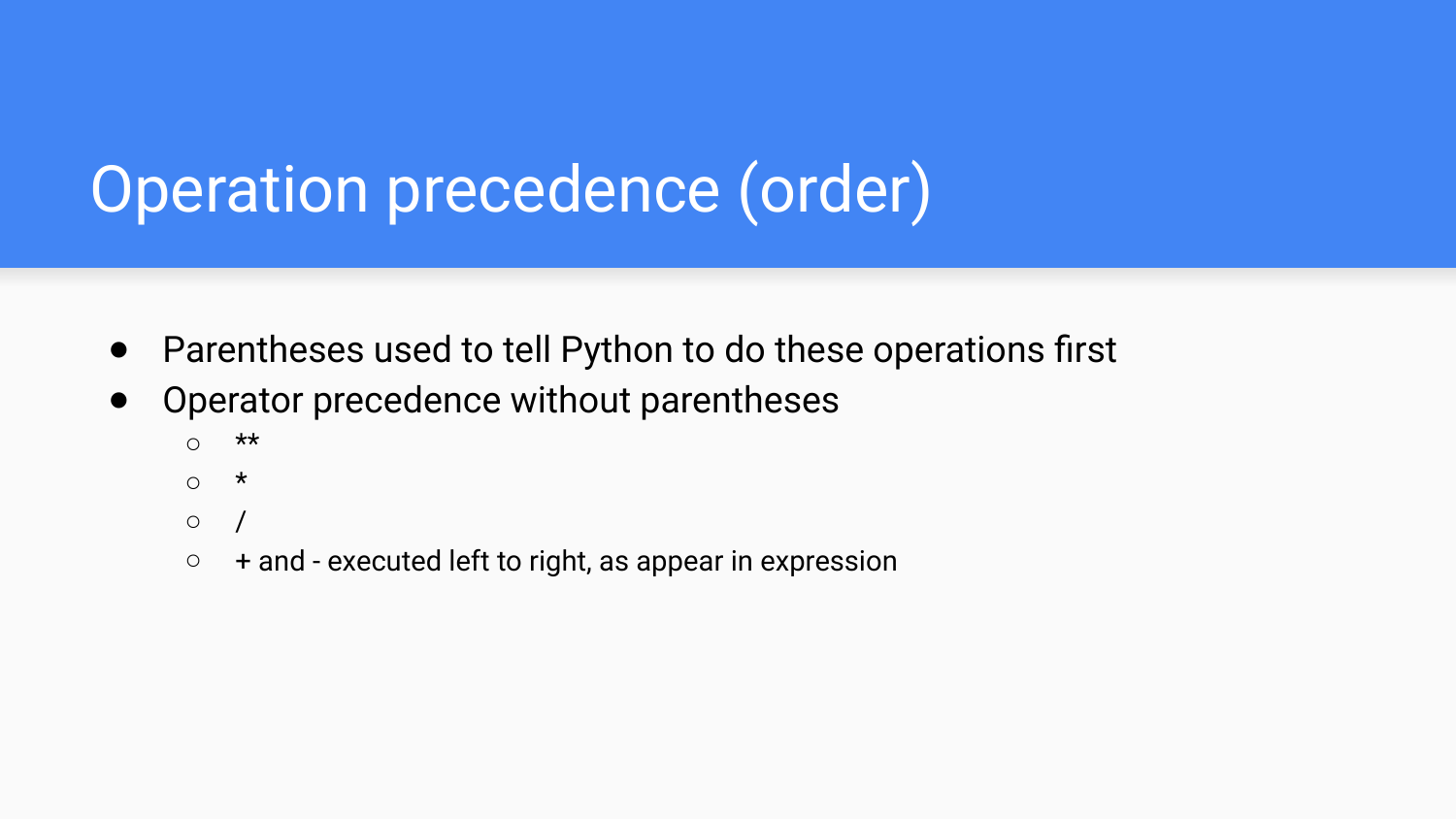

# Operation precedence (order)
Parentheses used to tell Python to do these operations first
Operator precedence without parentheses
**
*
/
+ and - executed left to right, as appear in expression